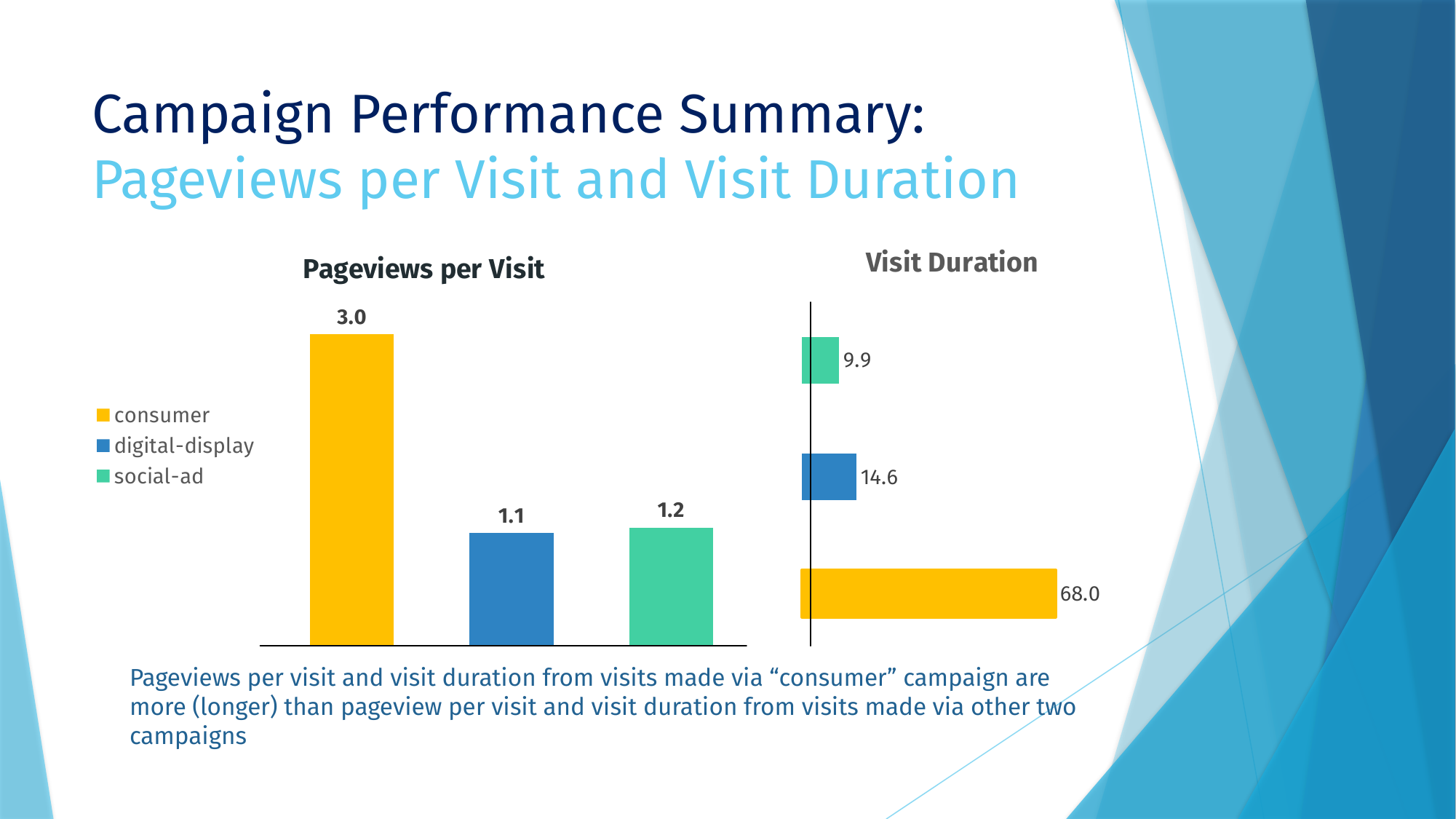

# Campaign Performance Summary: Pageviews per Visit and Visit Duration

### Chart: Visit Duration

| Category |  |
|---|---|
| 1 | 67.97860962566845 |
| 1 | 14.621078828568121 |
| 1 | 9.923190546528804 |

### Chart: Pageviews per Visit

| Category | Pageviews per Visit |
|---|---|
| consumer | 3.0481283422459895 |
| digital-display | 1.0972913531658757 |
| social-ad | 1.1526888779473714 |
Pageviews per visit and visit duration from visits made via “consumer” campaign are more (longer) than pageview per visit and visit duration from visits made via other two campaigns